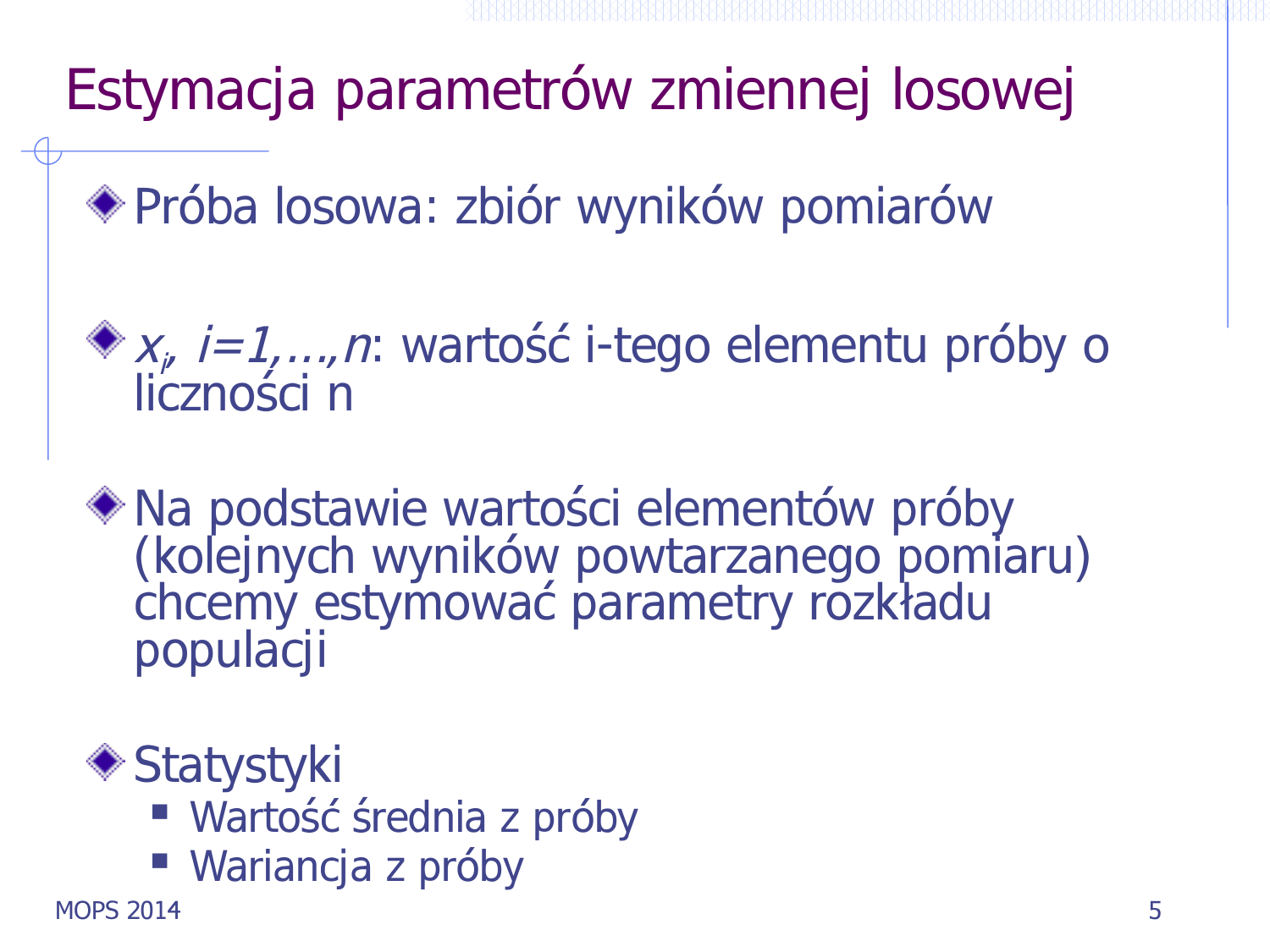

# Estymacja parametrów zmiennej losowej
Próba losowa: zbiór wyników pomiarów

xi, i=1,...,n: wartość i-tego elementu próby o liczności n

Na podstawie wartości elementów próby (kolejnych wyników powtarzanego pomiaru) chcemy estymować parametry rozkładu populacji

Statystyki
Wartość średnia z próby
Wariancja z próby
MOPS 2014
5